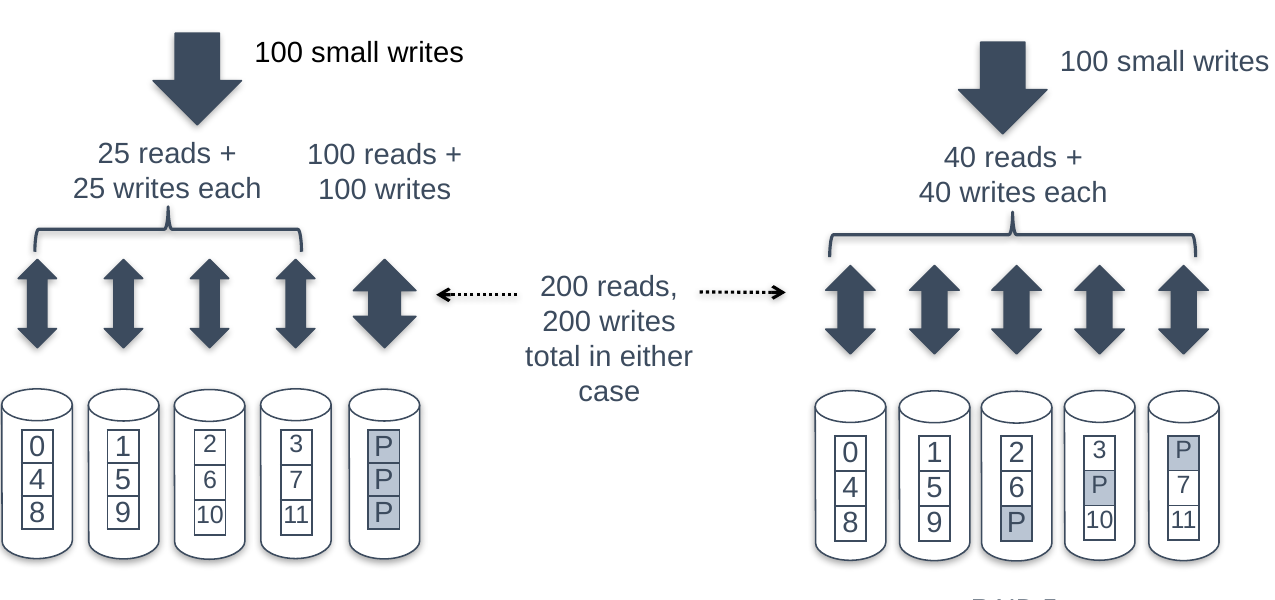

100 small writes

100 small writes

25 reads +
25 writes each
100 reads +
100 writes
40 reads +
40 writes each

200 reads, 200 writes total in either case

| 2 |
| --- |
| 6 |
| 10 |
| 3 |
| --- |
| 7 |
| 11 |
| 0 |
| --- |
| 4 |
| 8 |
| 1 |
| --- |
| 5 |
| 9 |
| P |
| --- |
| P |
| P |
| 0 |
| --- |
| 4 |
| 8 |
| 1 |
| --- |
| 5 |
| 9 |
| 2 |
| --- |
| 6 |
| P |
| 3 |
| --- |
| P |
| 10 |
| P |
| --- |
| 7 |
| 11 |
RAID 5